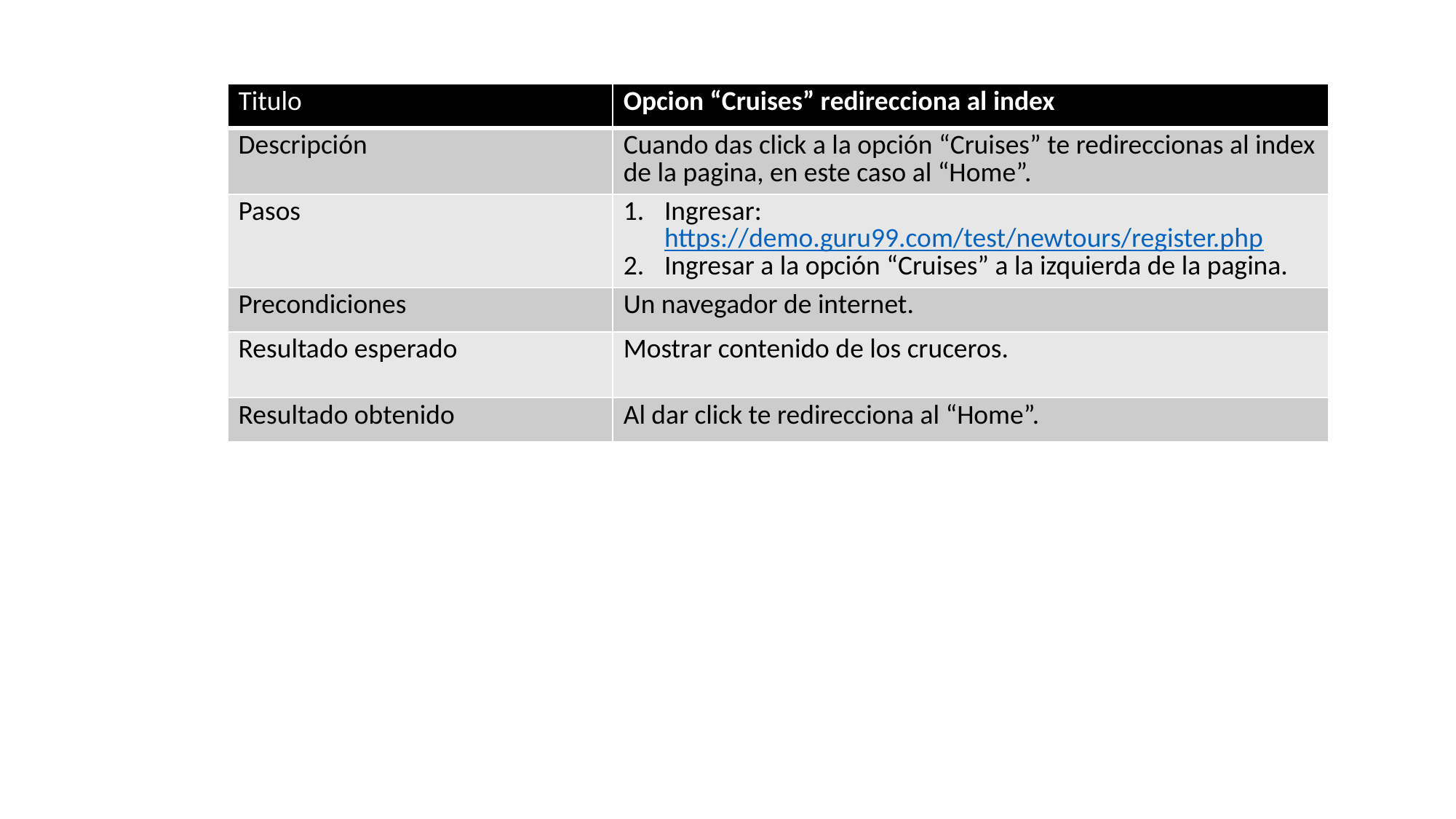

| Titulo | Opcion “Cruises” redirecciona al index |
| --- | --- |
| Descripción | Cuando das click a la opción “Cruises” te redireccionas al index de la pagina, en este caso al “Home”. |
| Pasos | Ingresar: https://demo.guru99.com/test/newtours/register.php Ingresar a la opción “Cruises” a la izquierda de la pagina. |
| Precondiciones | Un navegador de internet. |
| Resultado esperado | Mostrar contenido de los cruceros. |
| Resultado obtenido | Al dar click te redirecciona al “Home”. |